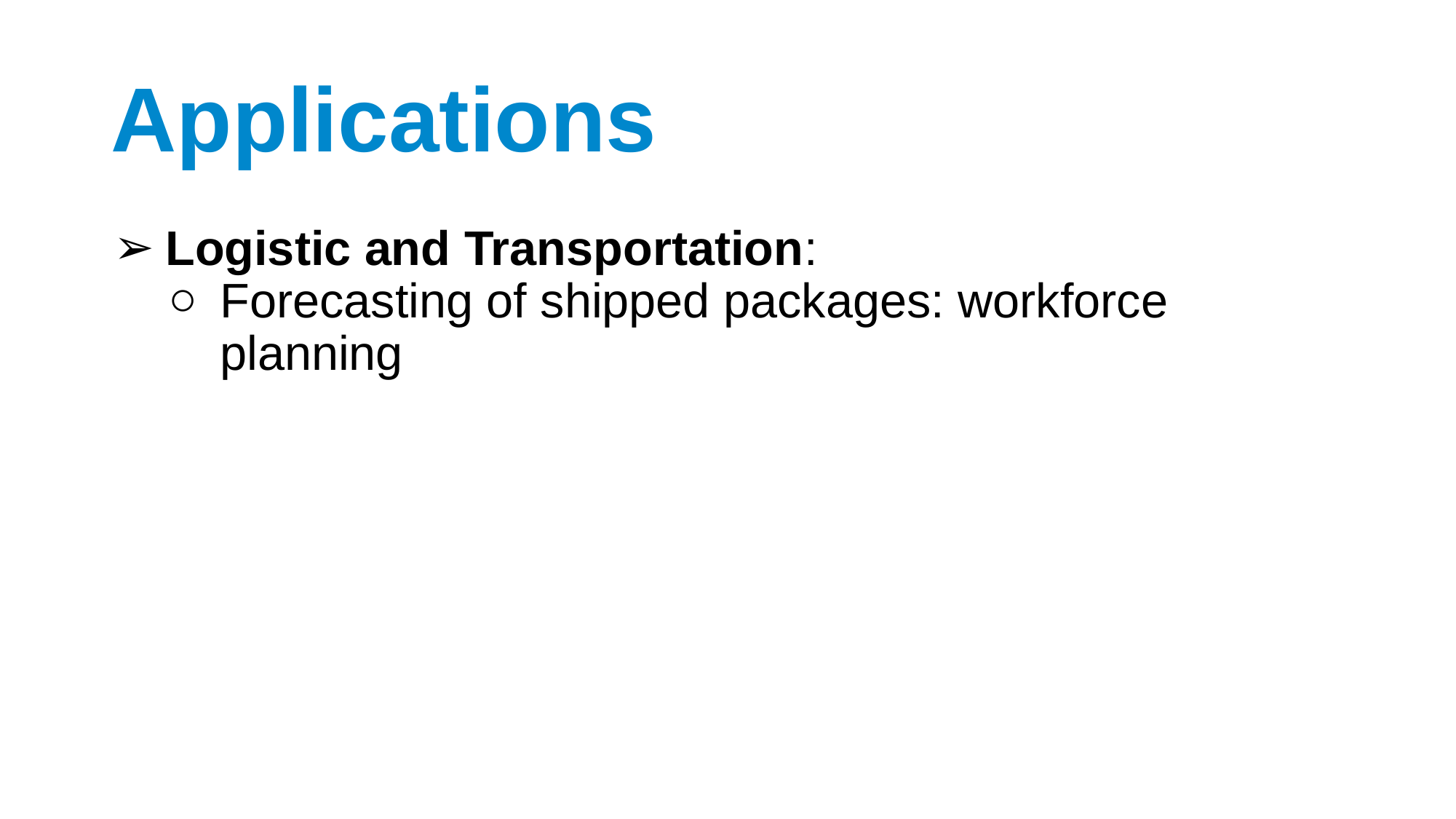

# Applications
Logistic and Transportation:
Forecasting of shipped packages: workforce planning